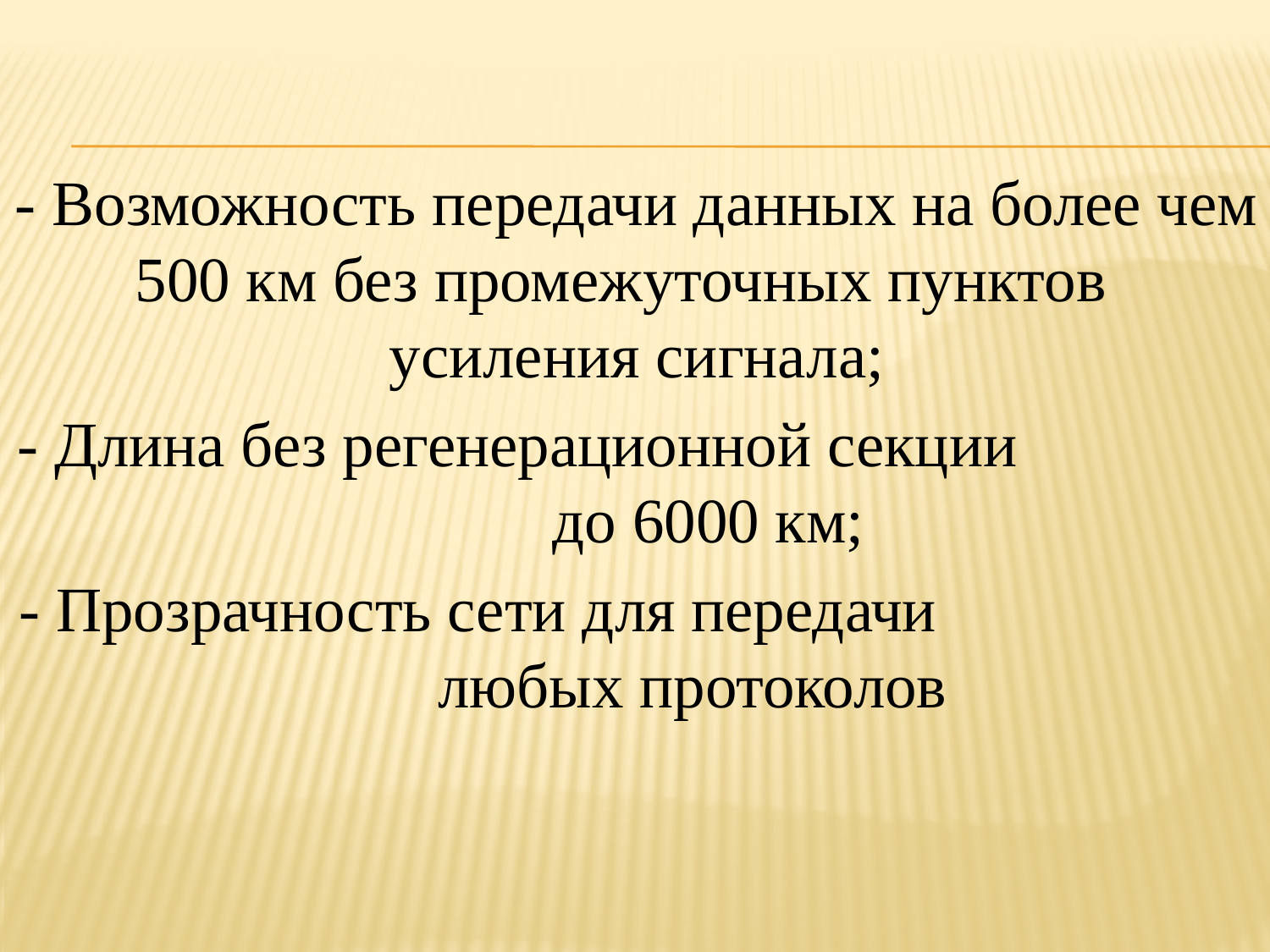

- Возможность передачи данных на более чем 500 км без промежуточных пунктов   усиления сигнала;
- Длина без регенерационной секции                         до 6000 км;
- Прозрачность сети для передачи                            любых протоколов